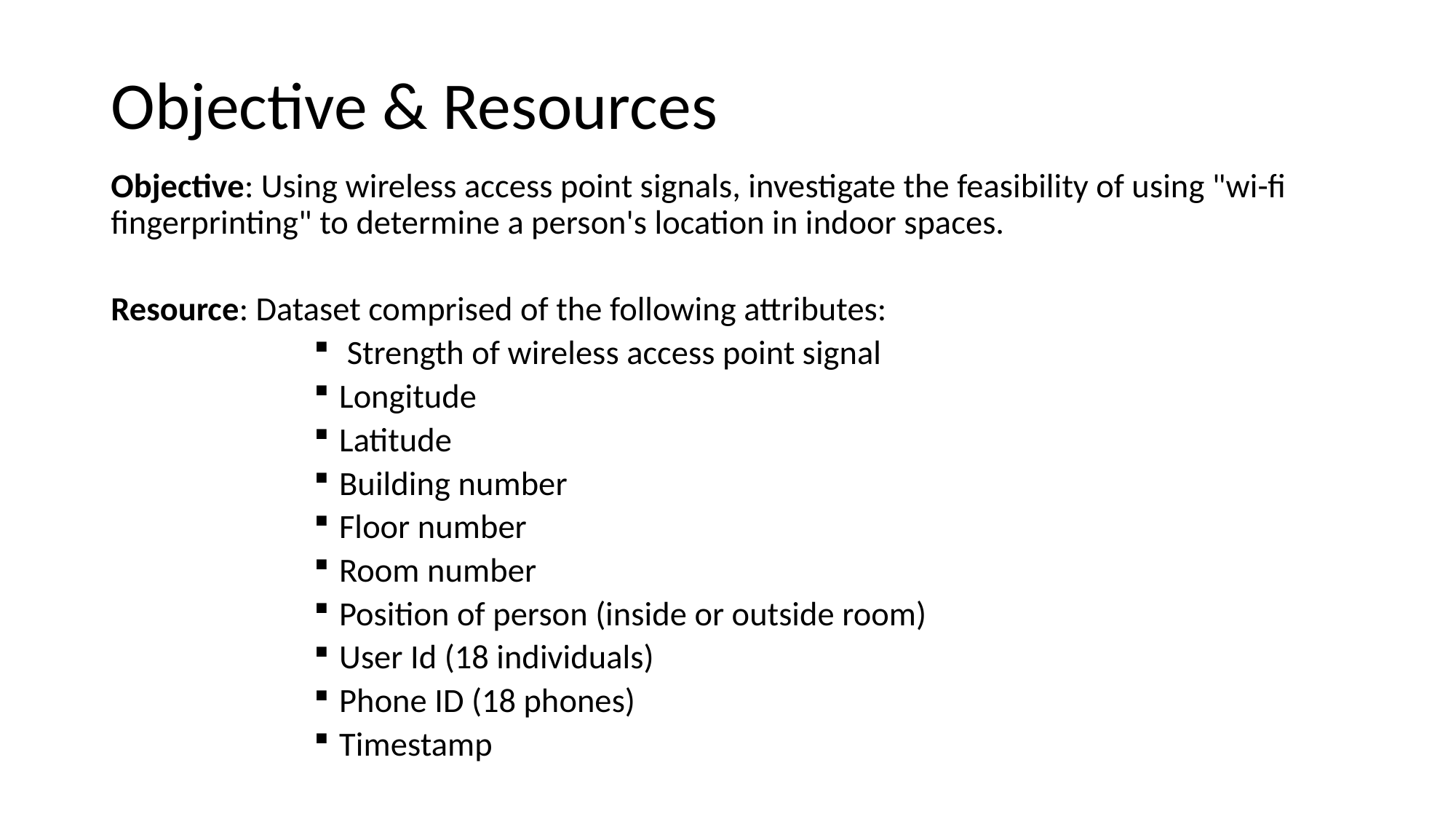

# Objective & Resources
Objective: Using wireless access point signals, investigate the feasibility of using "wi-fi fingerprinting" to determine a person's location in indoor spaces.
Resource: Dataset comprised of the following attributes:
 Strength of wireless access point signal
Longitude
Latitude
Building number
Floor number
Room number
Position of person (inside or outside room)
User Id (18 individuals)
Phone ID (18 phones)
Timestamp